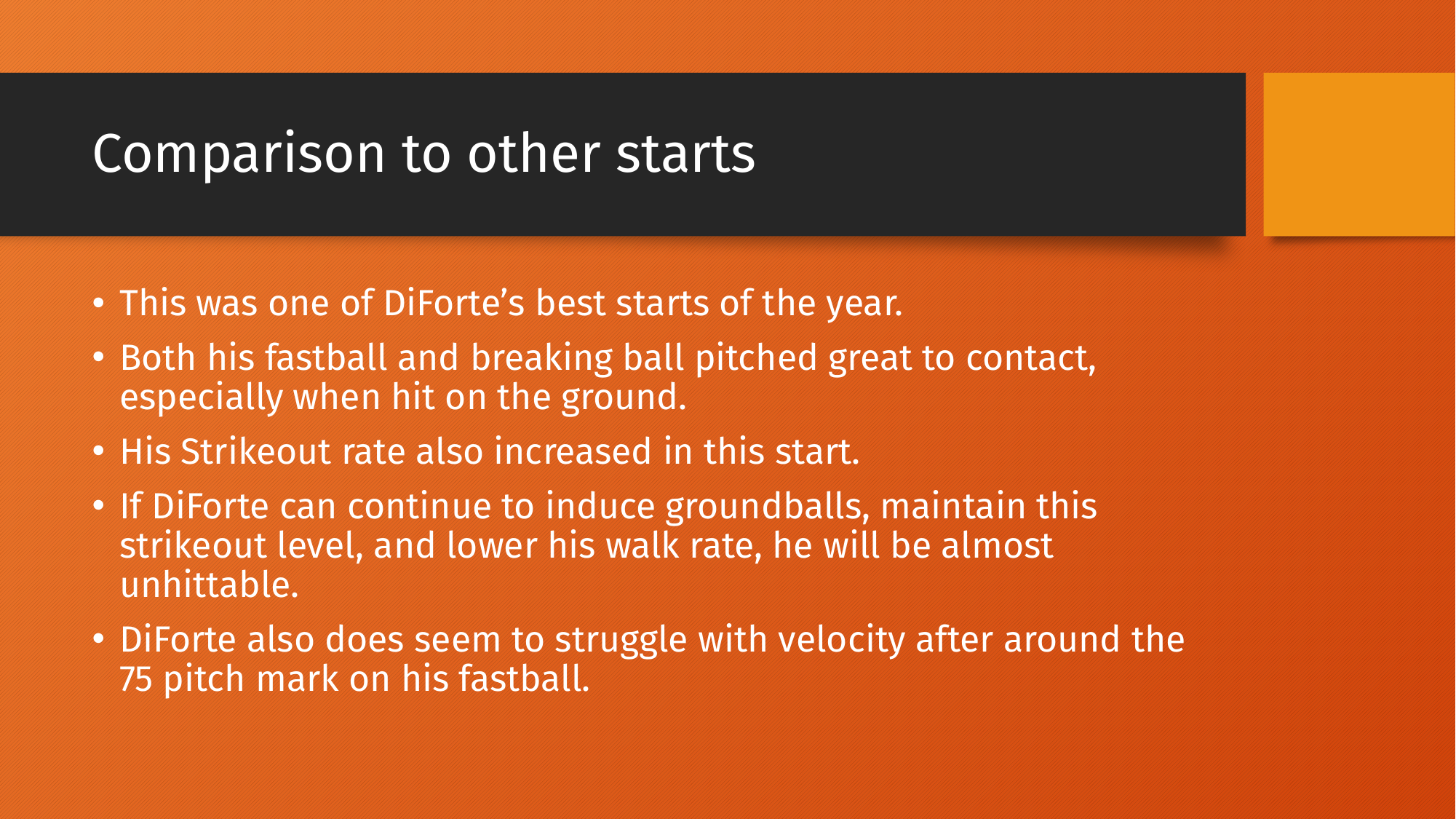

# Comparison to other starts
This was one of DiForte’s best starts of the year.
Both his fastball and breaking ball pitched great to contact, especially when hit on the ground.
His Strikeout rate also increased in this start.
If DiForte can continue to induce groundballs, maintain this strikeout level, and lower his walk rate, he will be almost unhittable.
DiForte also does seem to struggle with velocity after around the 75 pitch mark on his fastball.